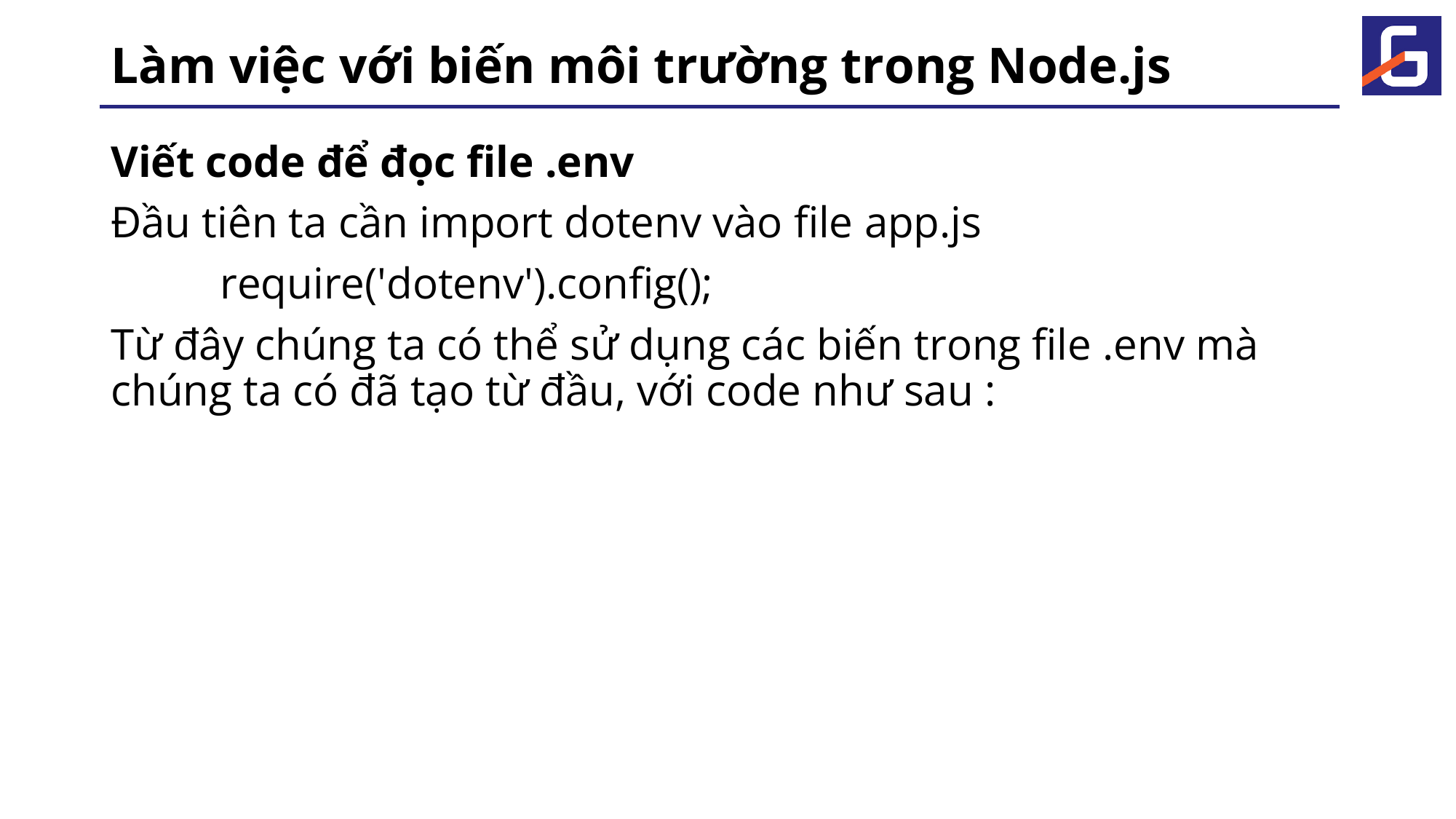

# Làm việc với biến môi trường trong Node.js
Viết code để đọc file .env
Đầu tiên ta cần import dotenv vào file app.js
	require('dotenv').config();
Từ đây chúng ta có thể sử dụng các biến trong file .env mà chúng ta có đã tạo từ đầu, với code như sau :